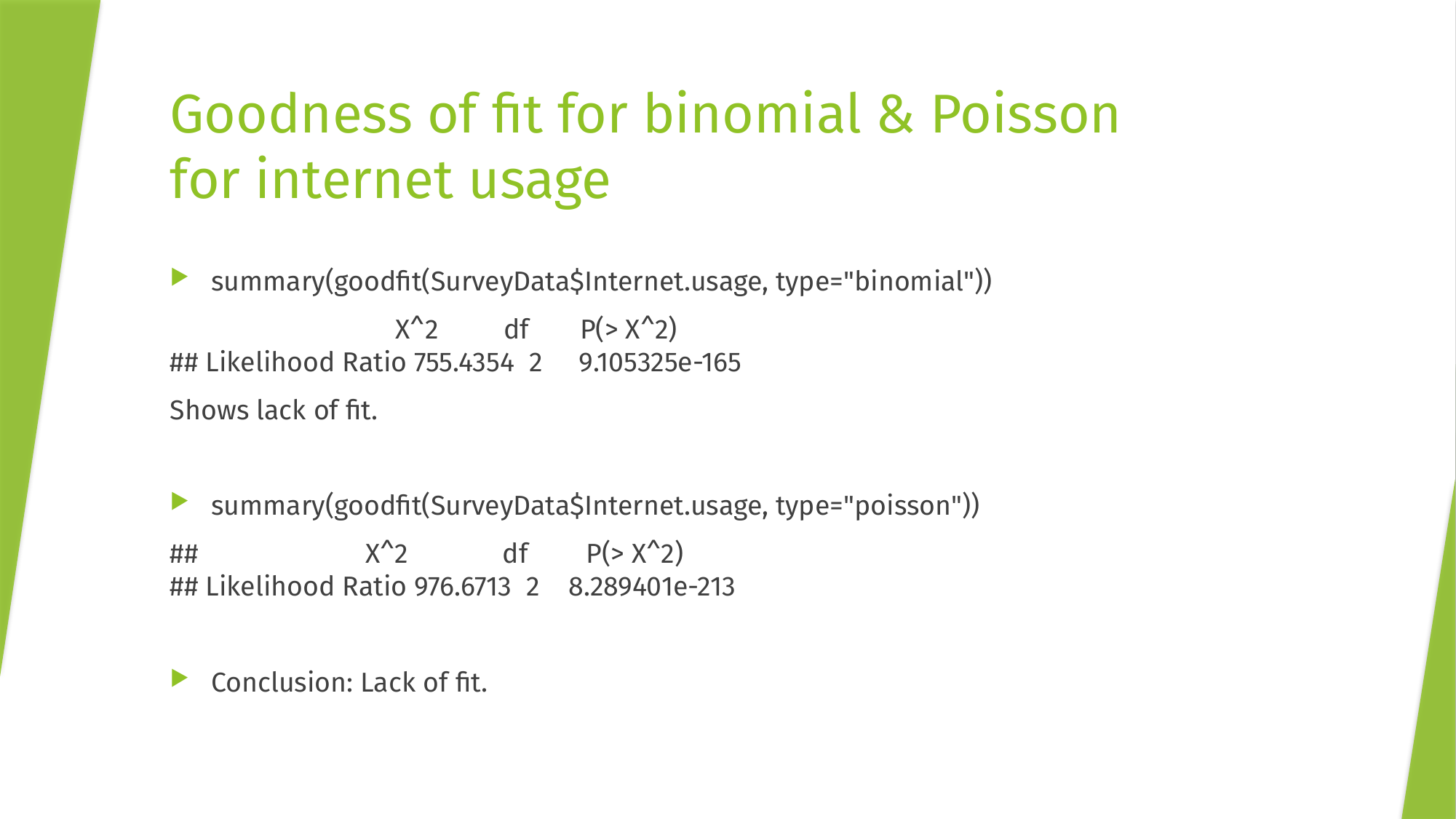

# Goodness of fit for binomial & Poisson for internet usage
summary(goodfit(SurveyData$Internet.usage, type="binomial"))
                               X^2         df       P(> X^2)
## Likelihood Ratio 755.4354  2     9.105325e-165
Shows lack of fit.

summary(goodfit(SurveyData$Internet.usage, type="poisson"))
##                       X^2             df        P(> X^2) ## Likelihood Ratio 976.6713  2    8.289401e-213

Conclusion: Lack of fit.